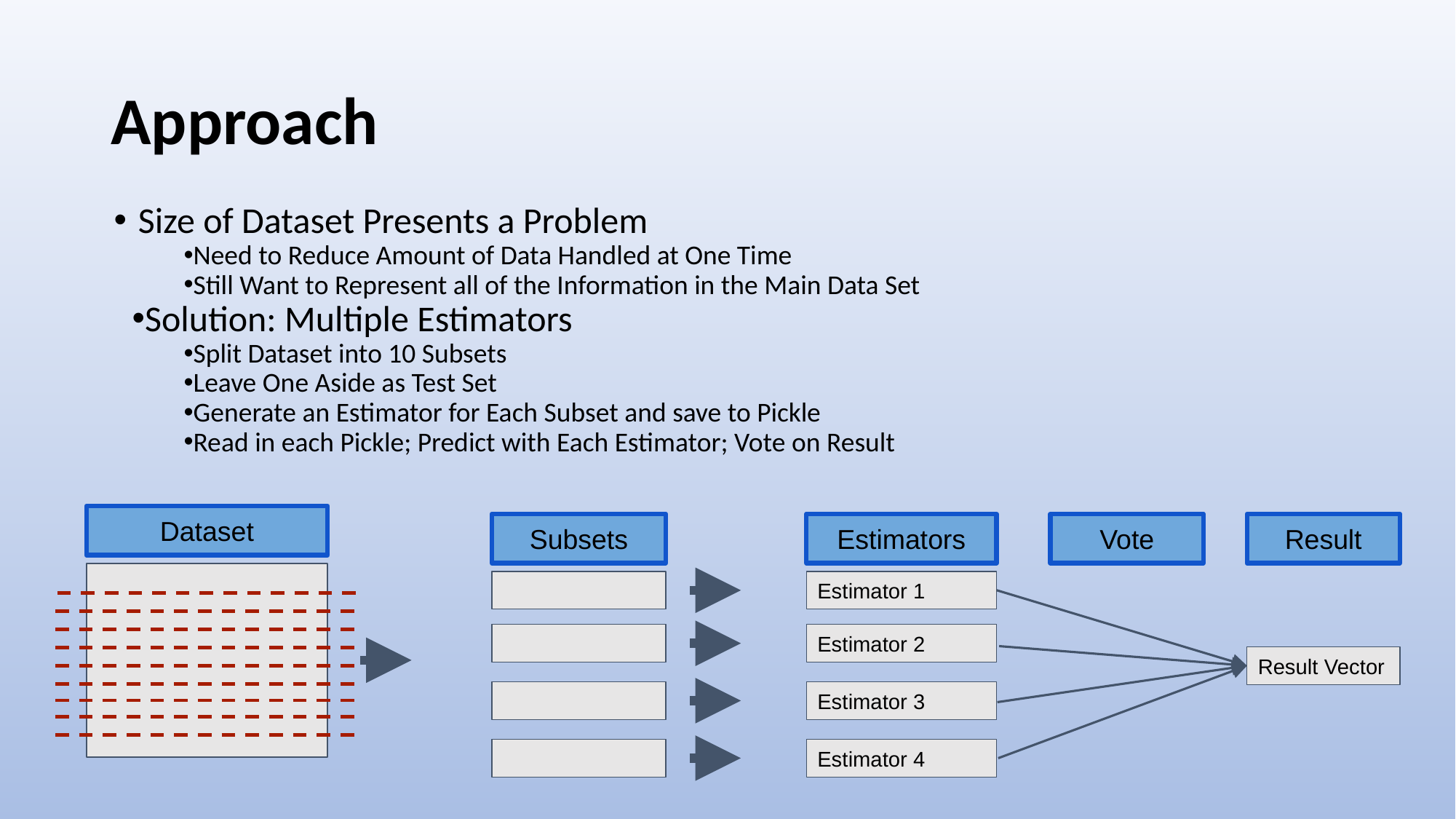

# Approach
Size of Dataset Presents a Problem
Need to Reduce Amount of Data Handled at One Time
Still Want to Represent all of the Information in the Main Data Set
Solution: Multiple Estimators
Split Dataset into 10 Subsets
Leave One Aside as Test Set
Generate an Estimator for Each Subset and save to Pickle
Read in each Pickle; Predict with Each Estimator; Vote on Result
Dataset
Subsets
Estimators
Vote
Result

Estimator 1

Estimator 2
Result Vector

Estimator 3

Estimator 4